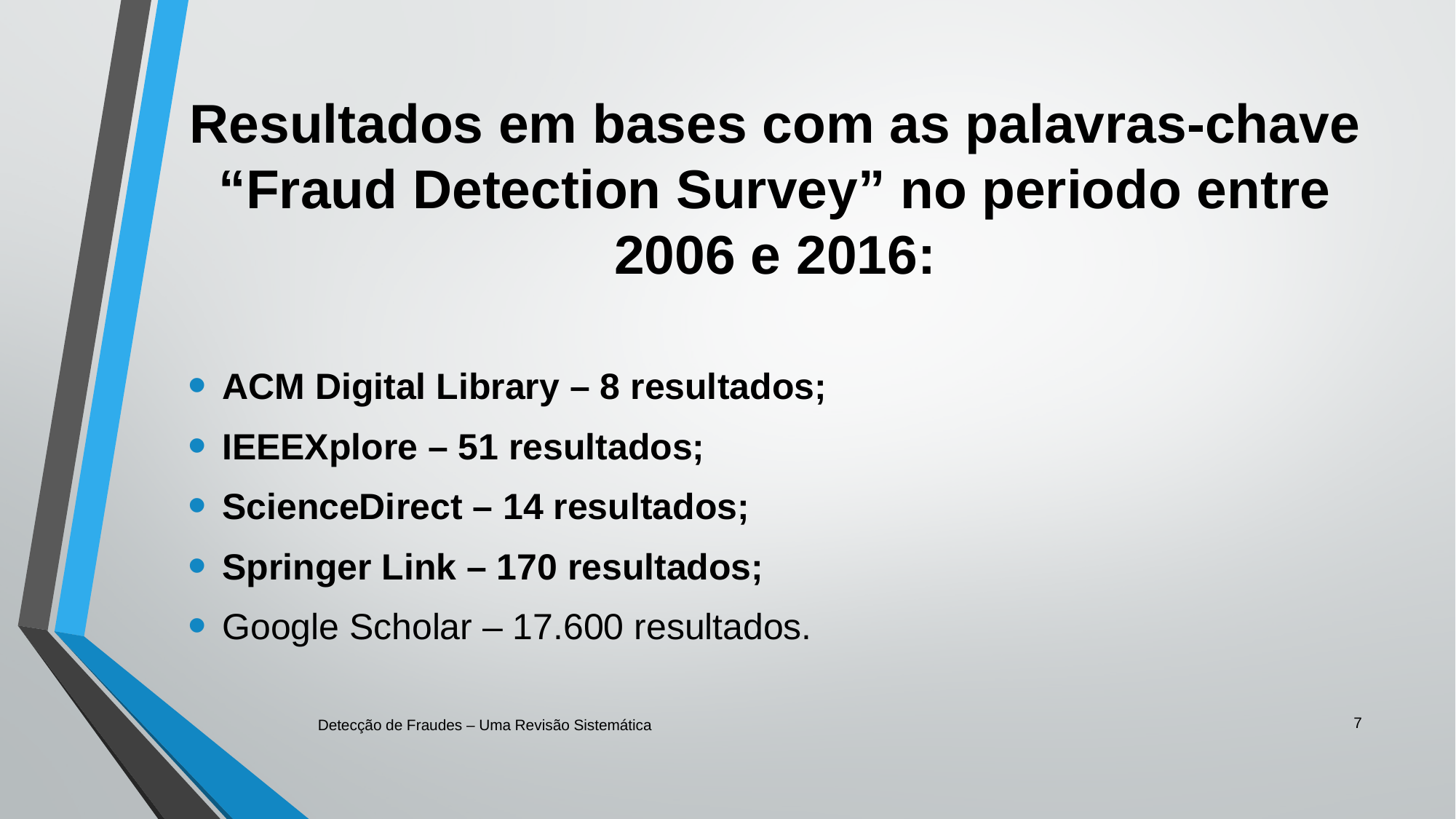

# Resultados em bases com as palavras-chave “Fraud Detection Survey” no periodo entre 2006 e 2016:
ACM Digital Library – 8 resultados;
IEEEXplore – 51 resultados;
ScienceDirect – 14 resultados;
Springer Link – 170 resultados;
Google Scholar – 17.600 resultados.
7
Detecção de Fraudes – Uma Revisão Sistemática